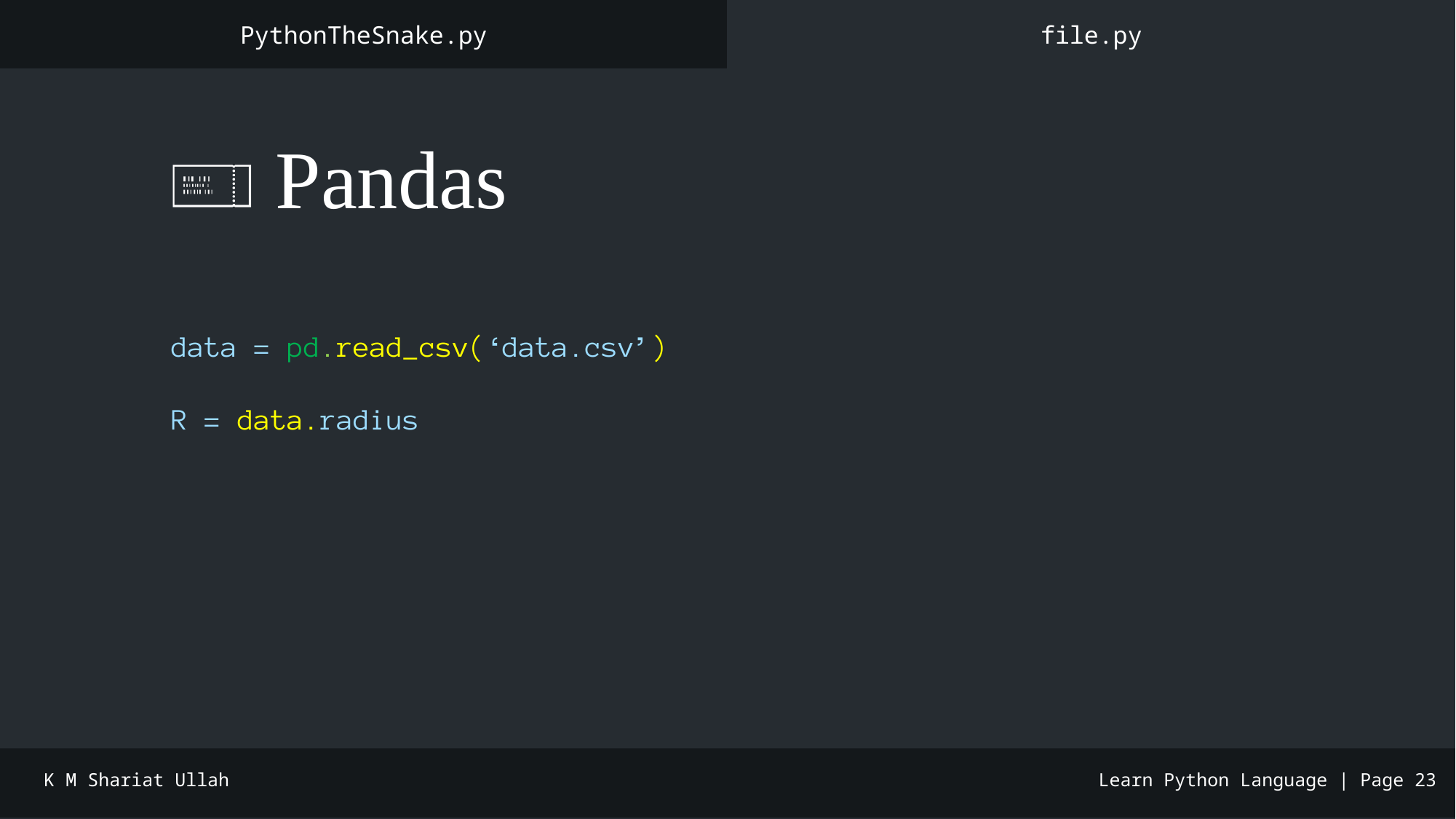

PythonTheSnake.py
file.py

#
🎫 Pandas

data = pd.read_csv(‘data.csv’)

R = data.radius

K M Shariat Ullah
Learn Python Language | Page 23